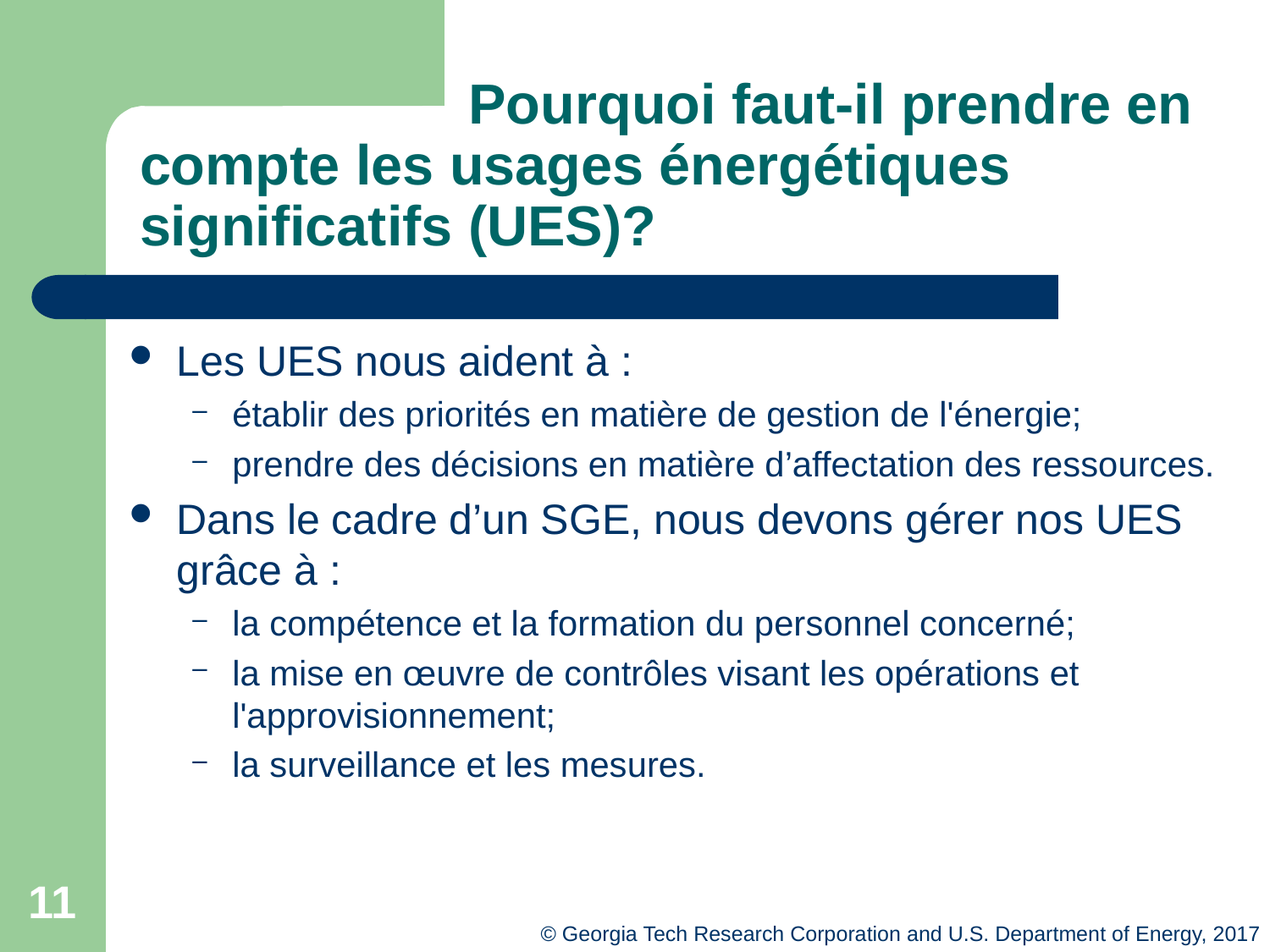

# Pourquoi faut-il prendre en compte les usages énergétiques significatifs (UES)?
Les UES nous aident à :
établir des priorités en matière de gestion de l'énergie;
prendre des décisions en matière d’affectation des ressources.
Dans le cadre d’un SGE, nous devons gérer nos UES grâce à :
la compétence et la formation du personnel concerné;
la mise en œuvre de contrôles visant les opérations et l'approvisionnement;
la surveillance et les mesures.

11
© Georgia Tech Research Corporation and U.S. Department of Energy, 2017